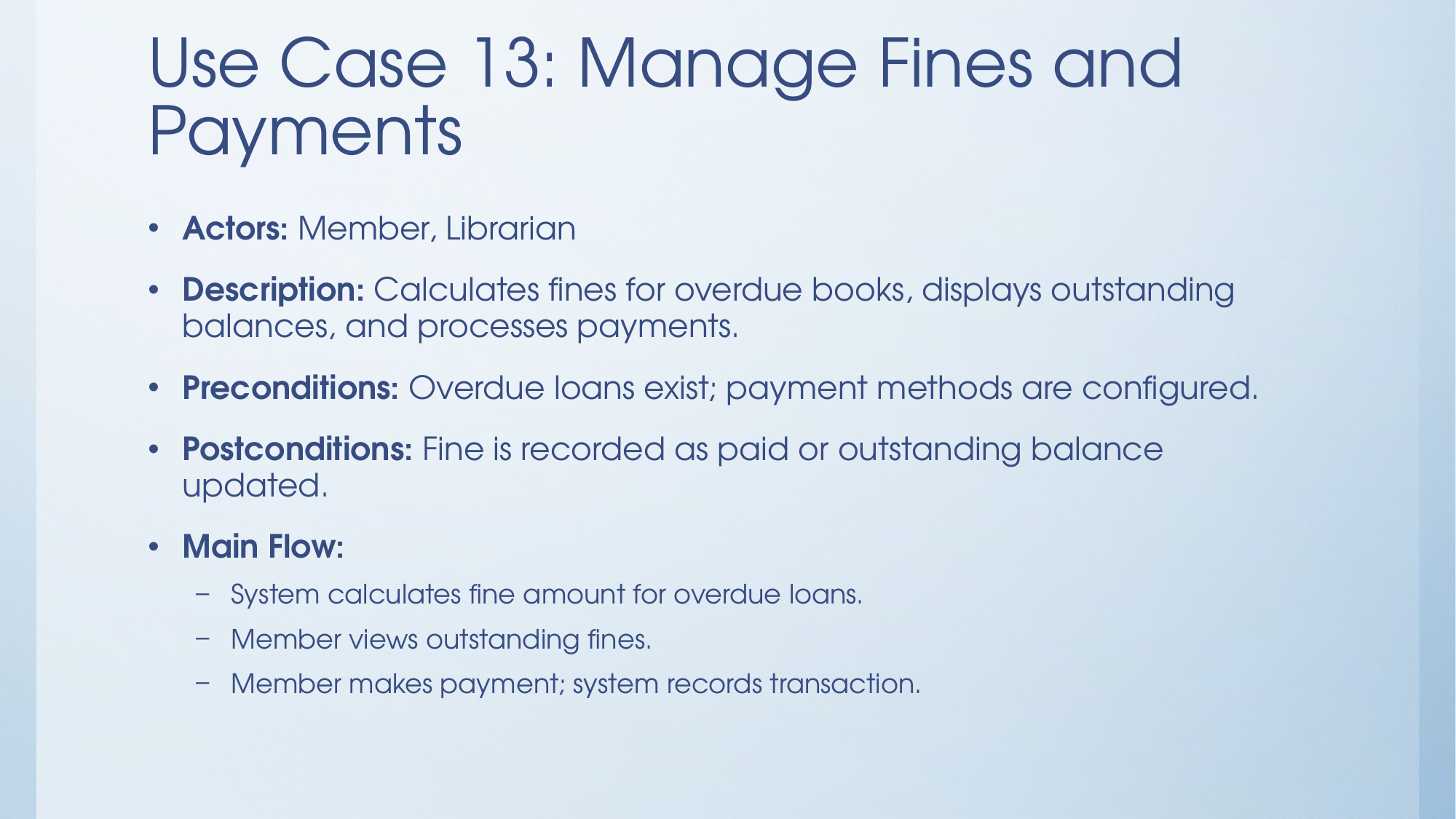

# Use Case 13: Manage Fines and Payments
Actors: Member, Librarian
Description: Calculates fines for overdue books, displays outstanding balances, and processes payments.
Preconditions: Overdue loans exist; payment methods are configured.
Postconditions: Fine is recorded as paid or outstanding balance updated.
Main Flow:
System calculates fine amount for overdue loans.
Member views outstanding fines.
Member makes payment; system records transaction.